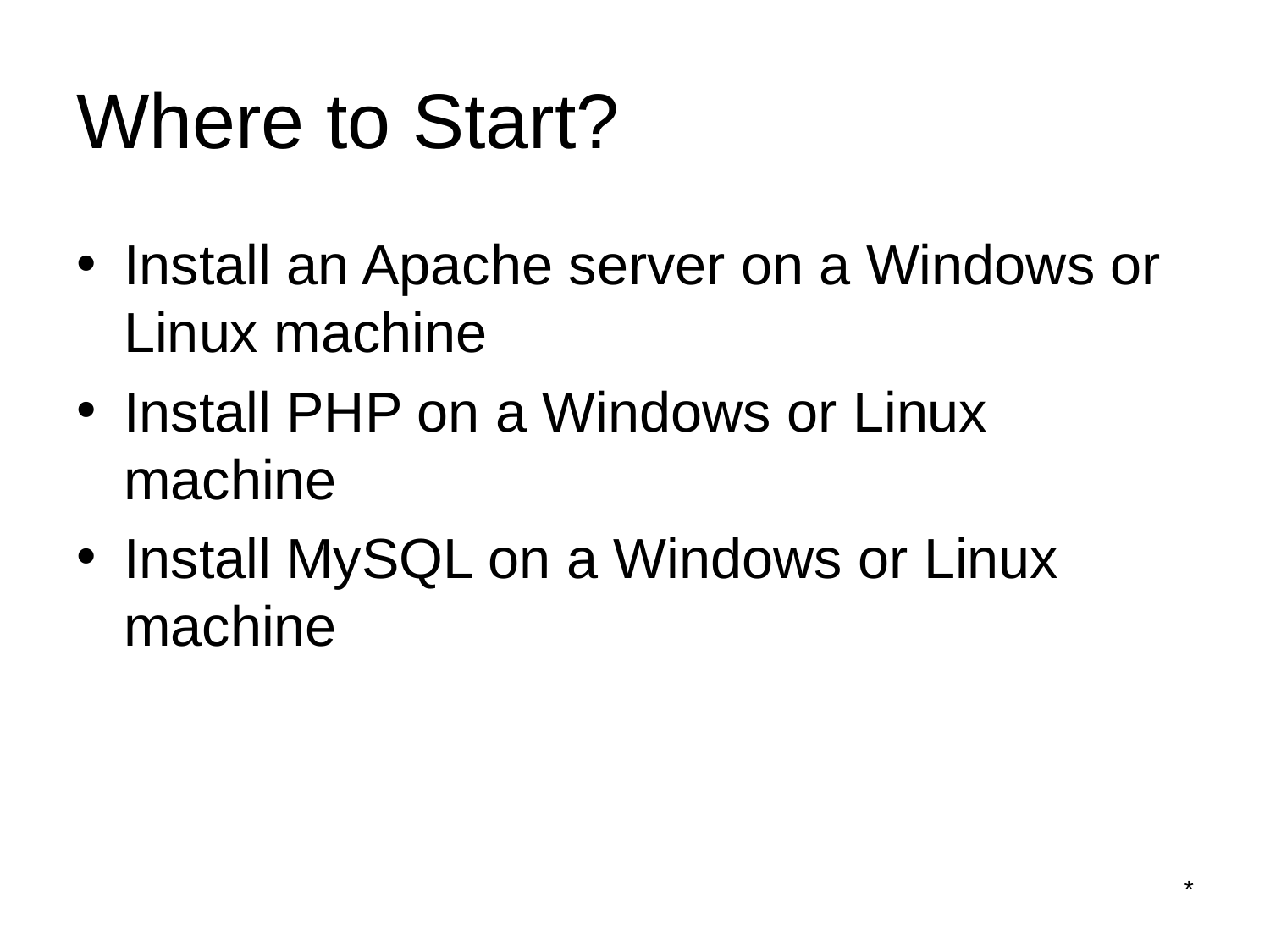

# Where to Start?
Install an Apache server on a Windows or Linux machine
Install PHP on a Windows or Linux machine
Install MySQL on a Windows or Linux machine
*